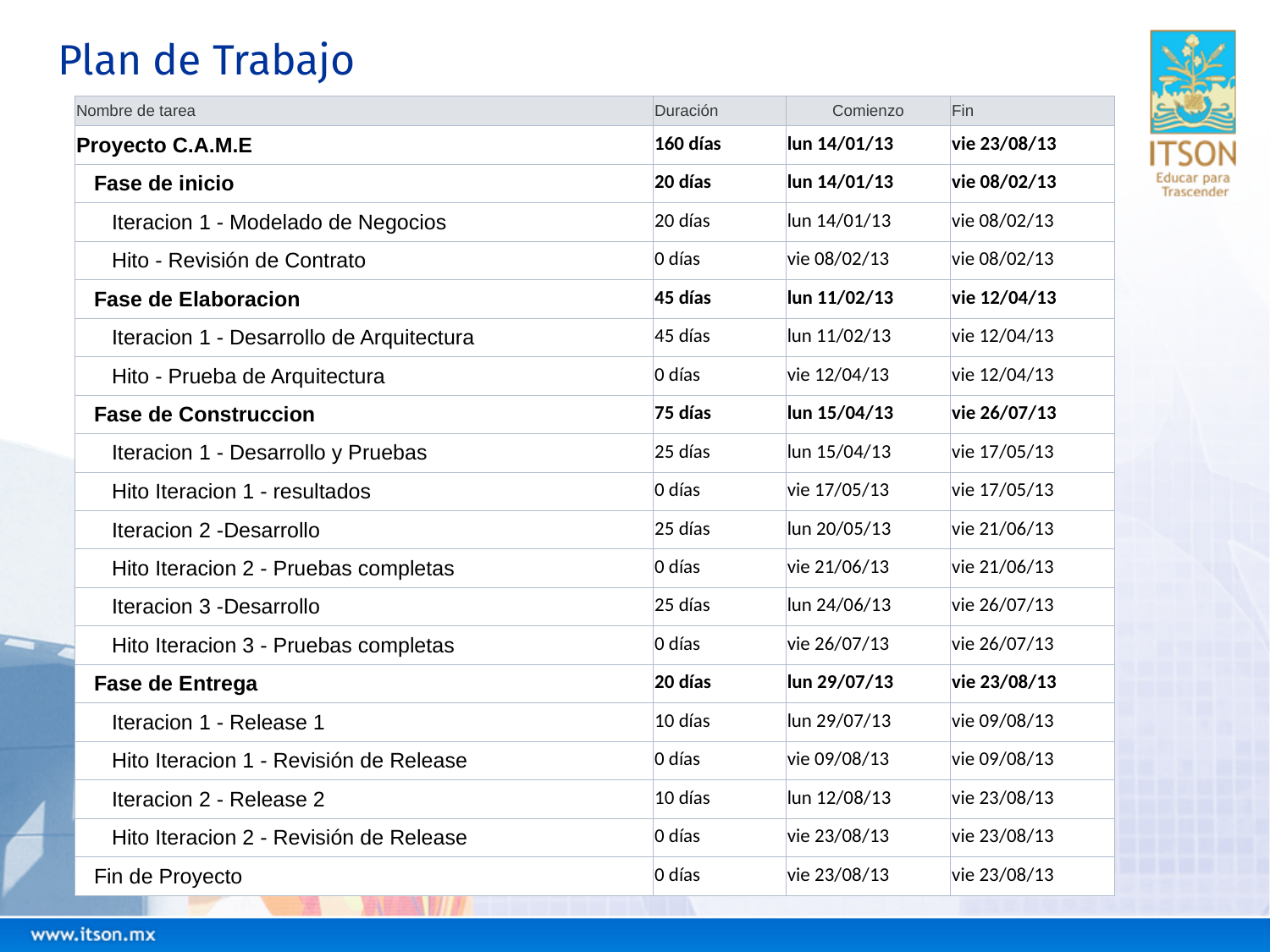

# Plan de Trabajo
| Nombre de tarea | Duración | Comienzo | Fin |
| --- | --- | --- | --- |
| Proyecto C.A.M.E | 160 días | lun 14/01/13 | vie 23/08/13 |
| Fase de inicio | 20 días | lun 14/01/13 | vie 08/02/13 |
| Iteracion 1 - Modelado de Negocios | 20 días | lun 14/01/13 | vie 08/02/13 |
| Hito - Revisión de Contrato | 0 días | vie 08/02/13 | vie 08/02/13 |
| Fase de Elaboracion | 45 días | lun 11/02/13 | vie 12/04/13 |
| Iteracion 1 - Desarrollo de Arquitectura | 45 días | lun 11/02/13 | vie 12/04/13 |
| Hito - Prueba de Arquitectura | 0 días | vie 12/04/13 | vie 12/04/13 |
| Fase de Construccion | 75 días | lun 15/04/13 | vie 26/07/13 |
| Iteracion 1 - Desarrollo y Pruebas | 25 días | lun 15/04/13 | vie 17/05/13 |
| Hito Iteracion 1 - resultados | 0 días | vie 17/05/13 | vie 17/05/13 |
| Iteracion 2 -Desarrollo | 25 días | lun 20/05/13 | vie 21/06/13 |
| Hito Iteracion 2 - Pruebas completas | 0 días | vie 21/06/13 | vie 21/06/13 |
| Iteracion 3 -Desarrollo | 25 días | lun 24/06/13 | vie 26/07/13 |
| Hito Iteracion 3 - Pruebas completas | 0 días | vie 26/07/13 | vie 26/07/13 |
| Fase de Entrega | 20 días | lun 29/07/13 | vie 23/08/13 |
| Iteracion 1 - Release 1 | 10 días | lun 29/07/13 | vie 09/08/13 |
| Hito Iteracion 1 - Revisión de Release | 0 días | vie 09/08/13 | vie 09/08/13 |
| Iteracion 2 - Release 2 | 10 días | lun 12/08/13 | vie 23/08/13 |
| Hito Iteracion 2 - Revisión de Release | 0 días | vie 23/08/13 | vie 23/08/13 |
| Fin de Proyecto | 0 días | vie 23/08/13 | vie 23/08/13 |